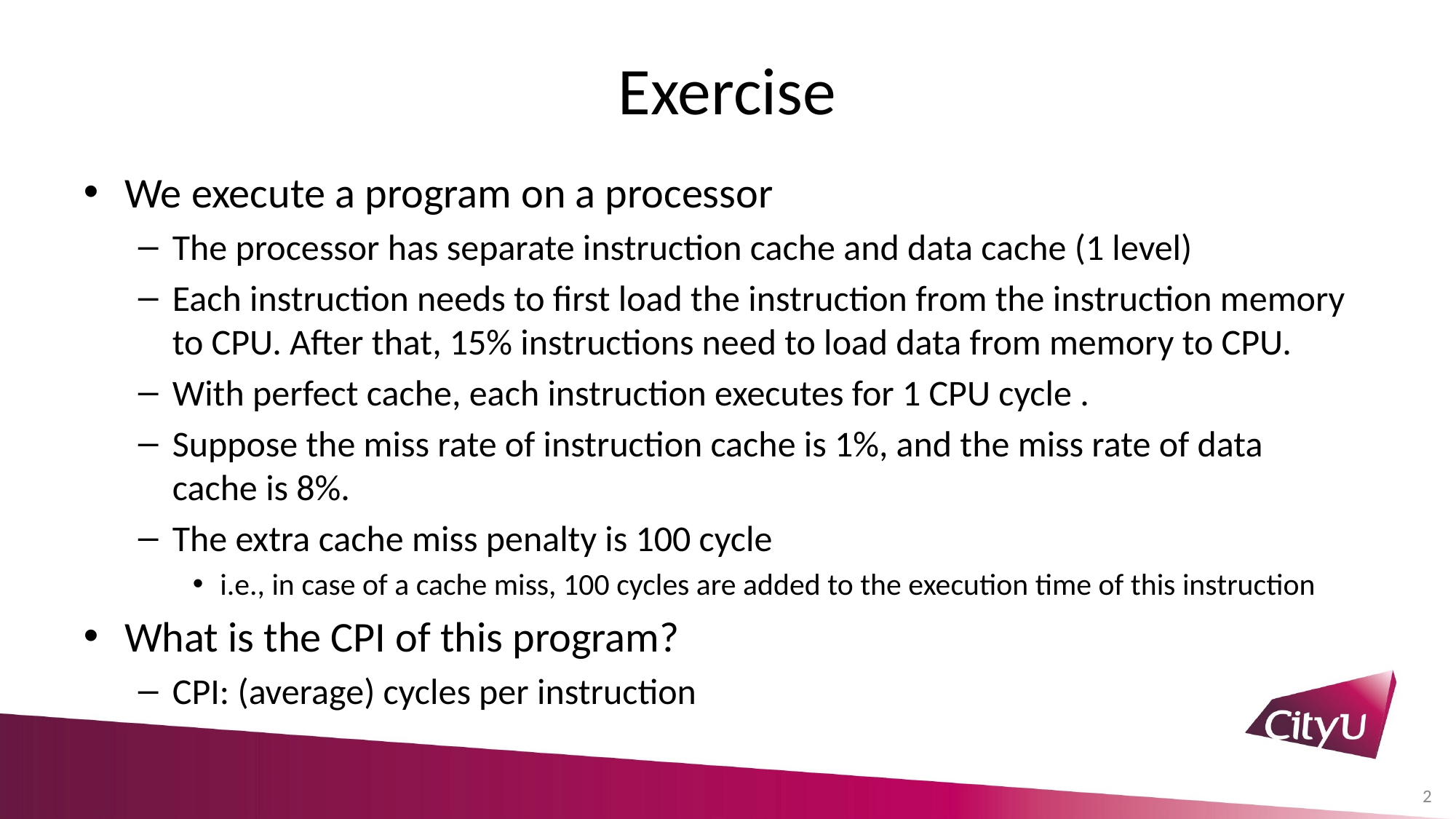

# Exercise
We execute a program on a processor
The processor has separate instruction cache and data cache (1 level)
Each instruction needs to first load the instruction from the instruction memory to CPU. After that, 15% instructions need to load data from memory to CPU.
With perfect cache, each instruction executes for 1 CPU cycle .
Suppose the miss rate of instruction cache is 1%, and the miss rate of data cache is 8%.
The extra cache miss penalty is 100 cycle
i.e., in case of a cache miss, 100 cycles are added to the execution time of this instruction
What is the CPI of this program?
CPI: (average) cycles per instruction

2